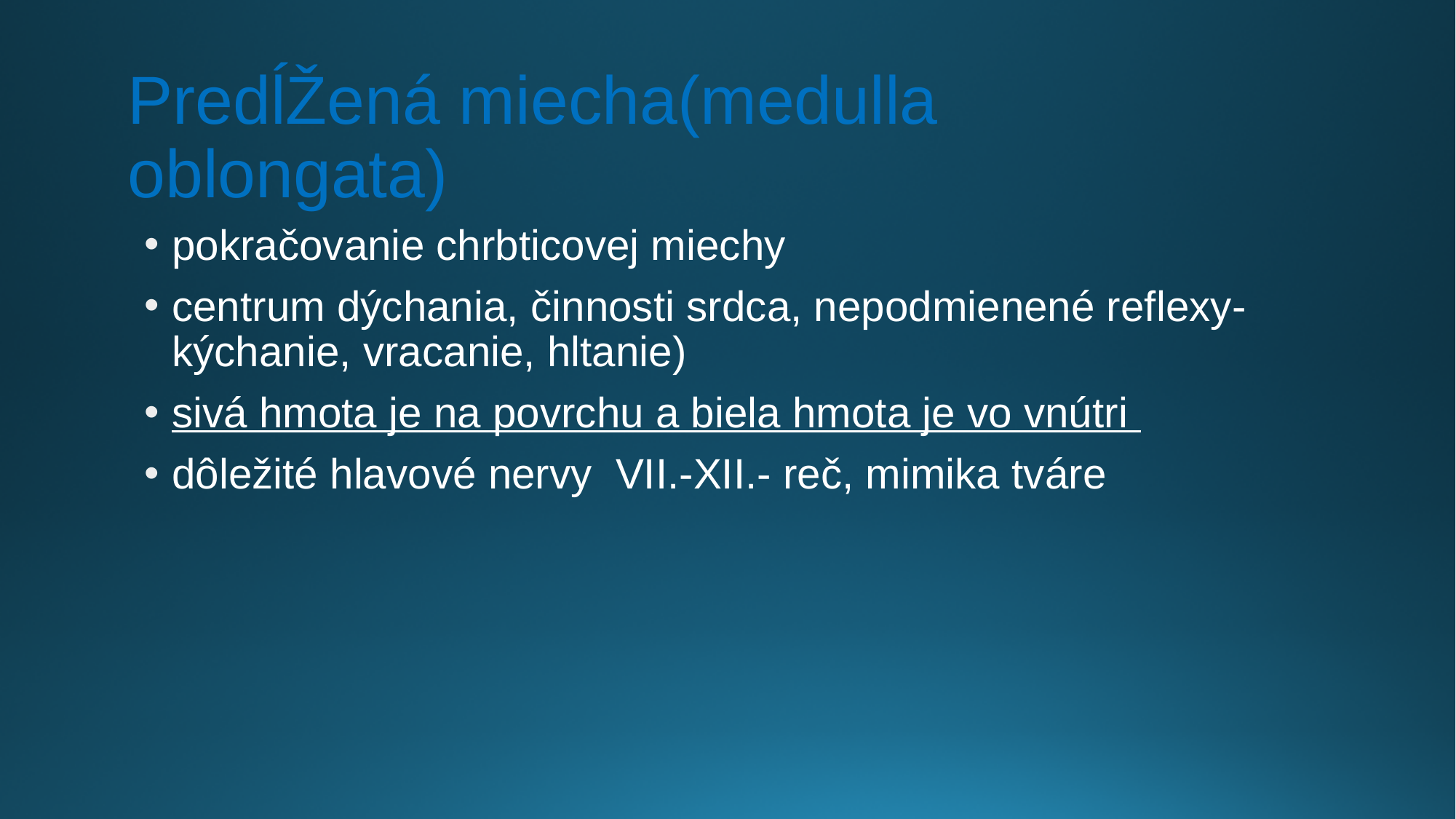

# PredĺŽená miecha(medulla      oblongata)
pokračovanie chrbticovej miechy
centrum dýchania, činnosti srdca, nepodmienené reflexy- kýchanie, vracanie, hltanie)
sivá hmota je na povrchu a biela hmota je vo vnútri
dôležité hlavové nervy  VII.-XII.- reč, mimika tváre